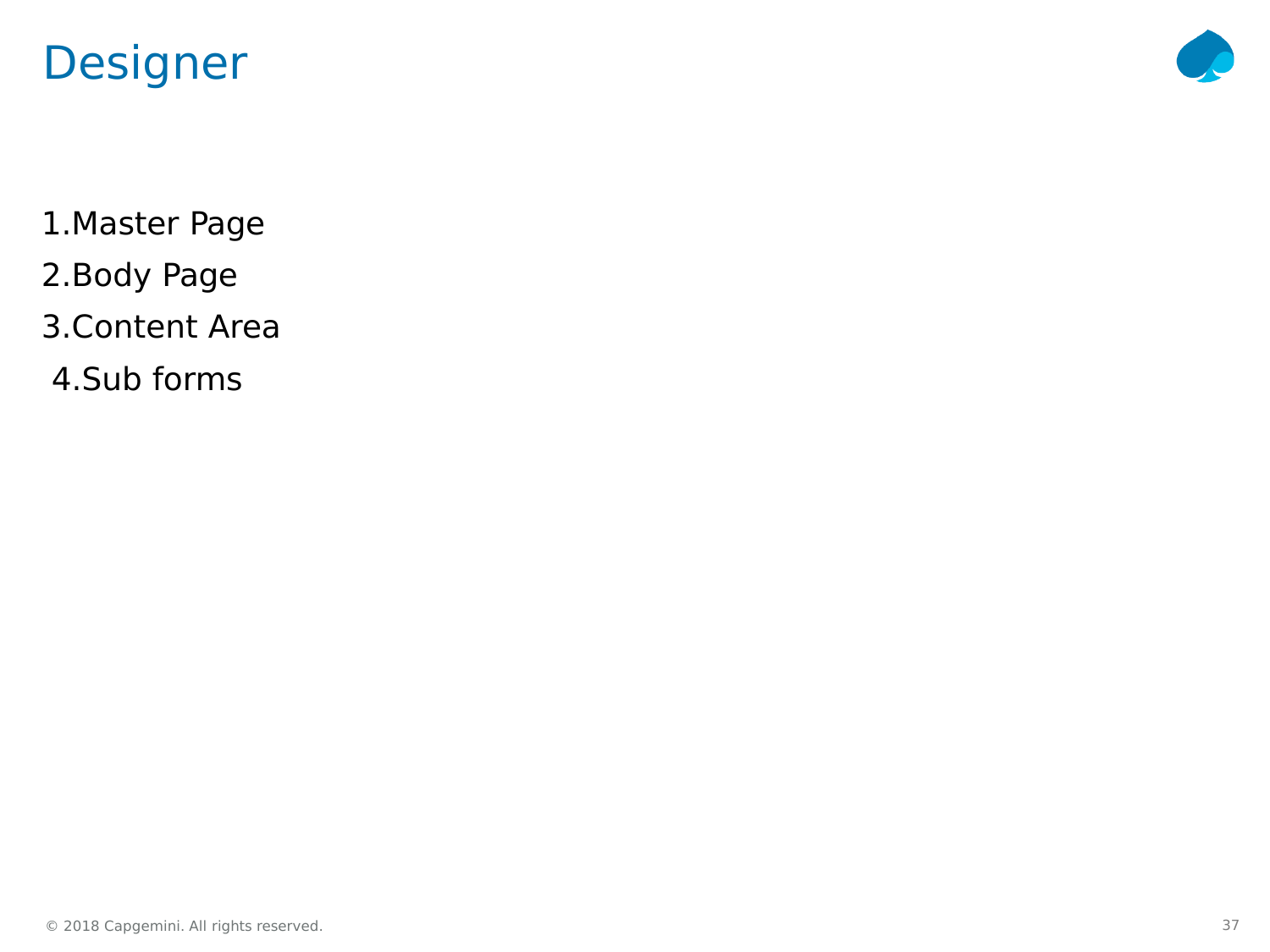

# Designer
1.Master Page  2.Body Page  3.Content Area  4.Sub forms
37
© 2018 Capgemini. All rights reserved.